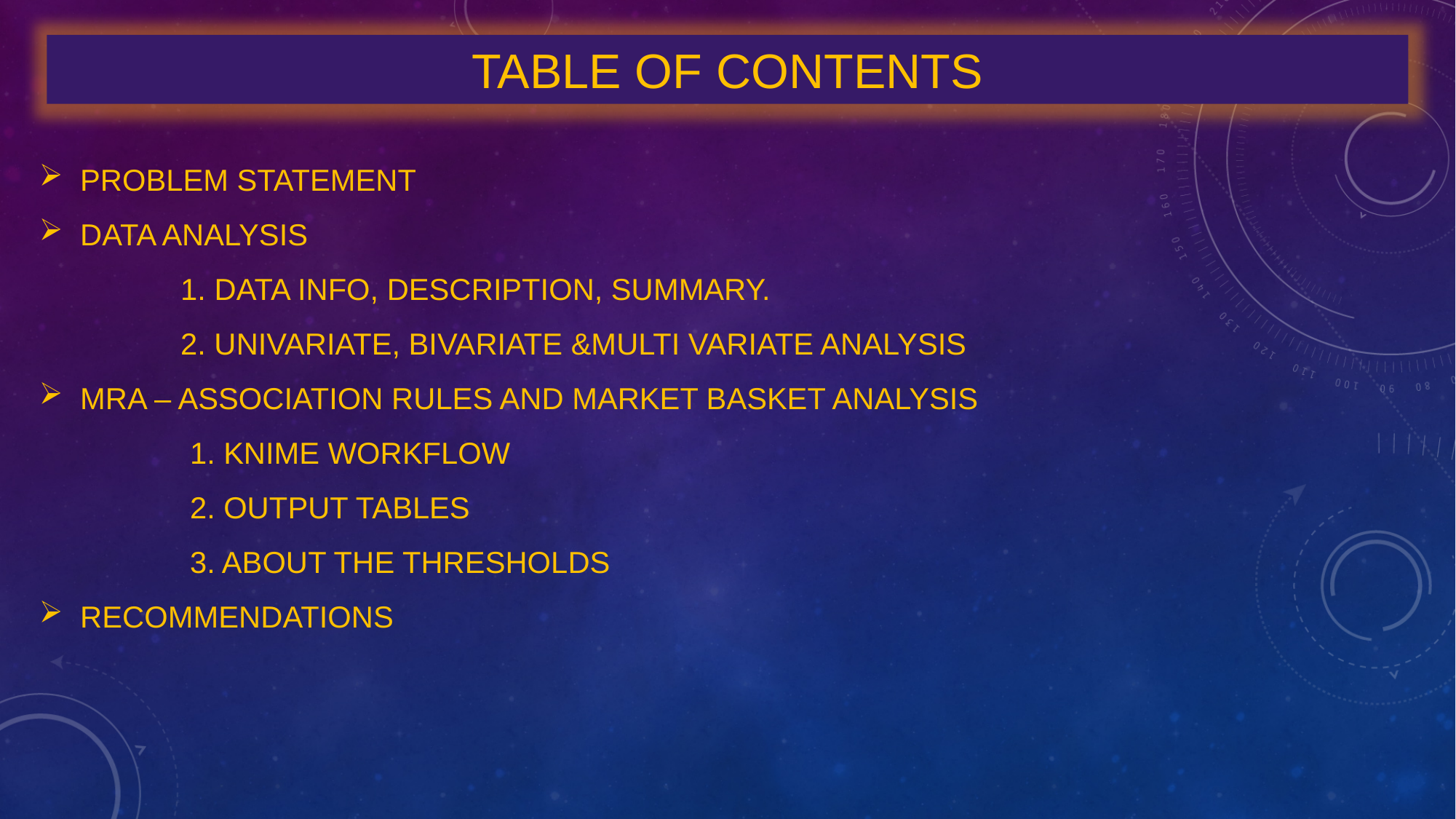

TABLE OF CONTENTS
PROBLEM STATEMENT
DATA ANALYSIS
            1. data info, description, summary.
            2. Univariate, bivariate &multi variate analysis
MRA – ASSOCIATION RULES AND MARKET BASKET ANALYSIS
                  1. KNIME WORKFLOW
                  2. OUTPUT TABLES
                  3. ABOUT THE THRESHOLDS
RECOMMENDATIONS